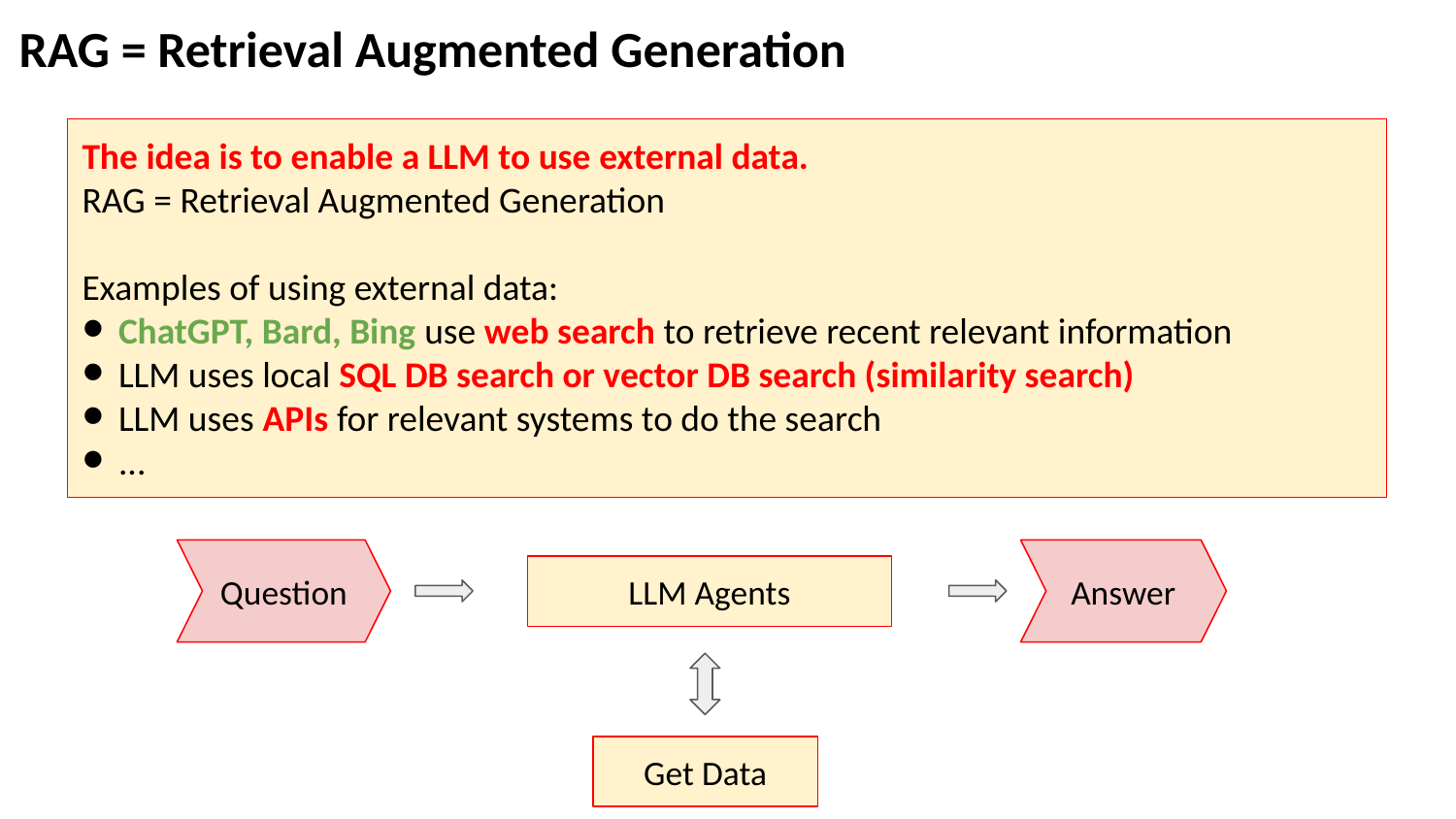

RAG = Retrieval Augmented Generation
The idea is to enable a LLM to use external data.
RAG = Retrieval Augmented Generation

Examples of using external data:
ChatGPT, Bard, Bing use web search to retrieve recent relevant information
LLM uses local SQL DB search or vector DB search (similarity search)
LLM uses APIs for relevant systems to do the search
...
Question
Answer
LLM Agents

Get Data